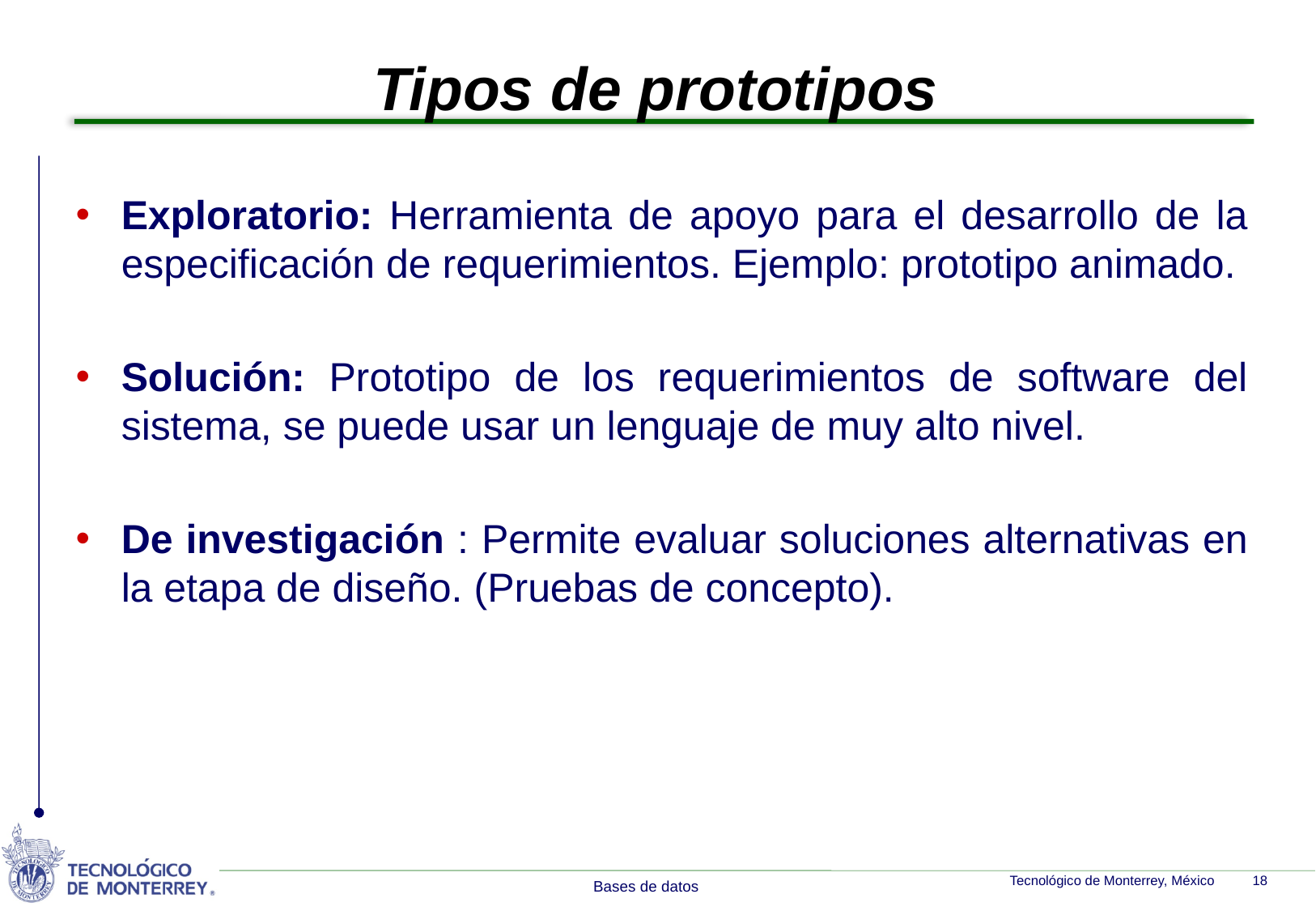

Tipos de prototipos

Exploratorio: Herramienta de apoyo para el desarrollo de la especificación de requerimientos. Ejemplo: prototipo animado.

Solución: Prototipo de los requerimientos de software del sistema, se puede usar un lenguaje de muy alto nivel.

De investigación : Permite evaluar soluciones alternativas en la etapa de diseño. (Pruebas de concepto).